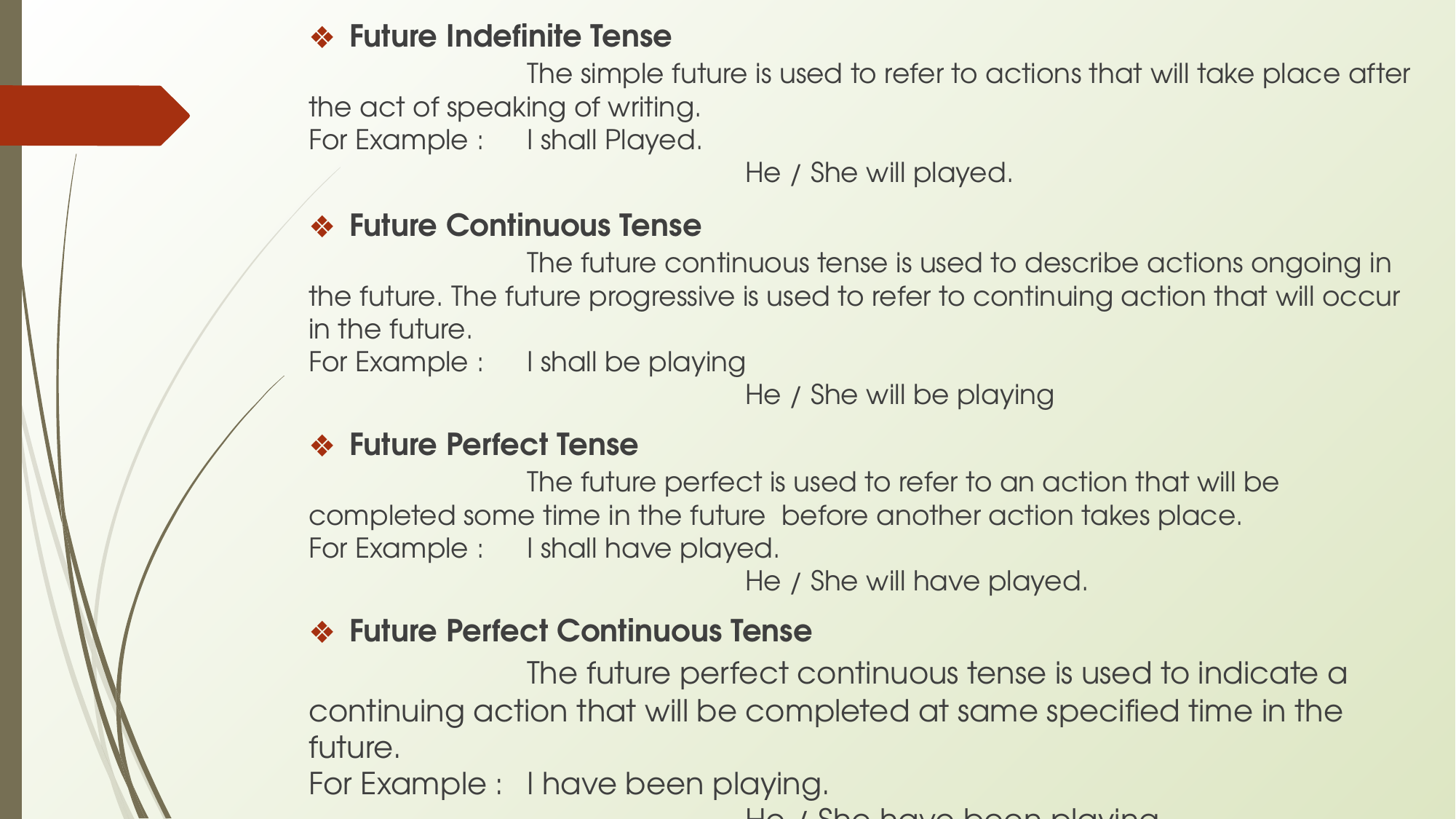

Future Indefinite Tense
		The simple future is used to refer to actions that will take place after the act of speaking of writing.
For Example : 	I shall Played.
				He / She will played.
Future Continuous Tense
		The future continuous tense is used to describe actions ongoing in the future. The future progressive is used to refer to continuing action that will occur in the future.
For Example : 	I shall be playing
				He / She will be playing
Future Perfect Tense
		The future perfect is used to refer to an action that will be completed some time in the future  before another action takes place.
For Example : 	I shall have played.
				He / She will have played.
Future Perfect Continuous Tense
		The future perfect continuous tense is used to indicate a continuing action that will be completed at same specified time in the future.
For Example : 	I have been playing.
				He / She have been playing.